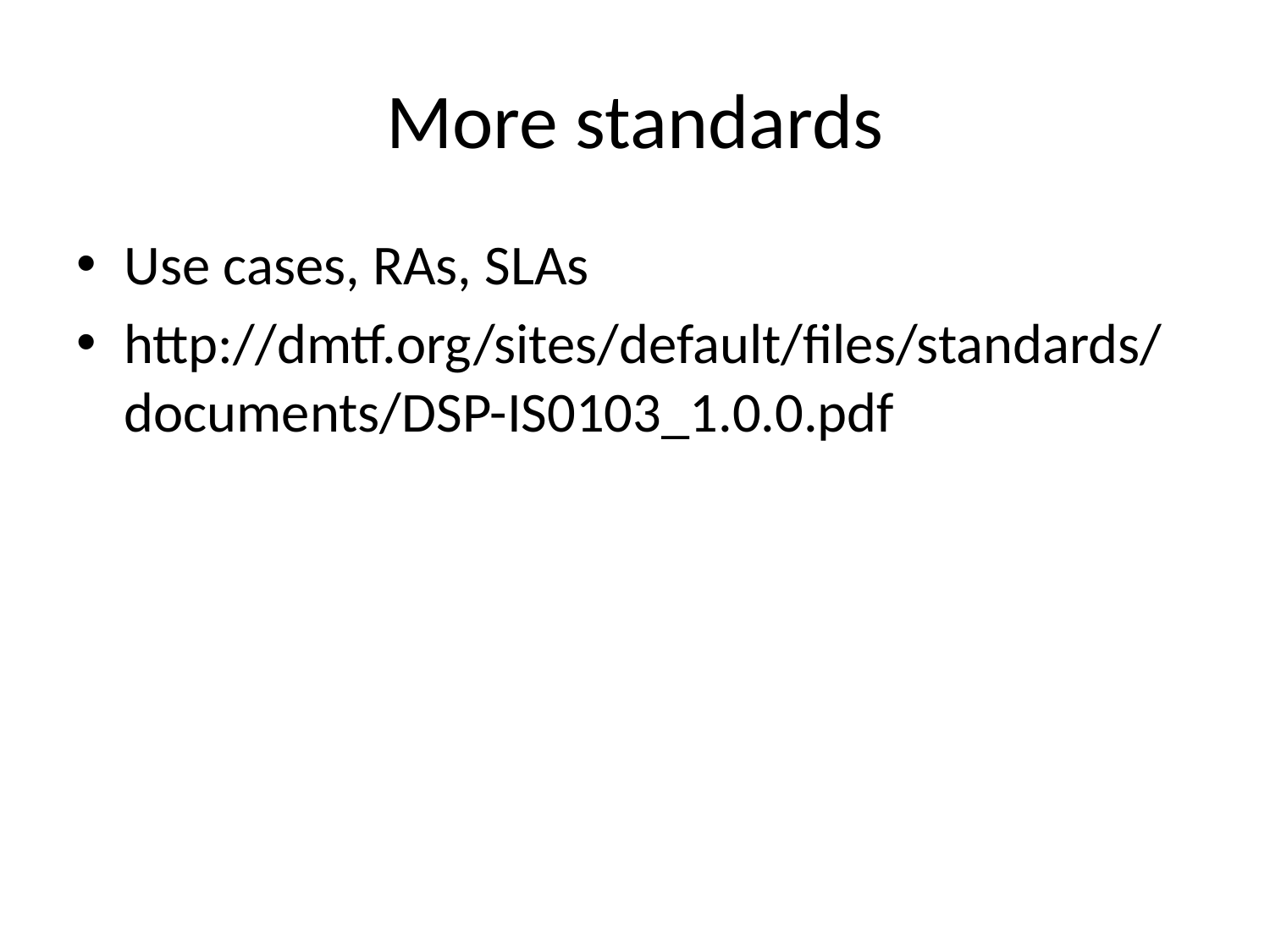

# More standards
Use cases, RAs, SLAs
http://dmtf.org/sites/default/files/standards/documents/DSP-IS0103_1.0.0.pdf